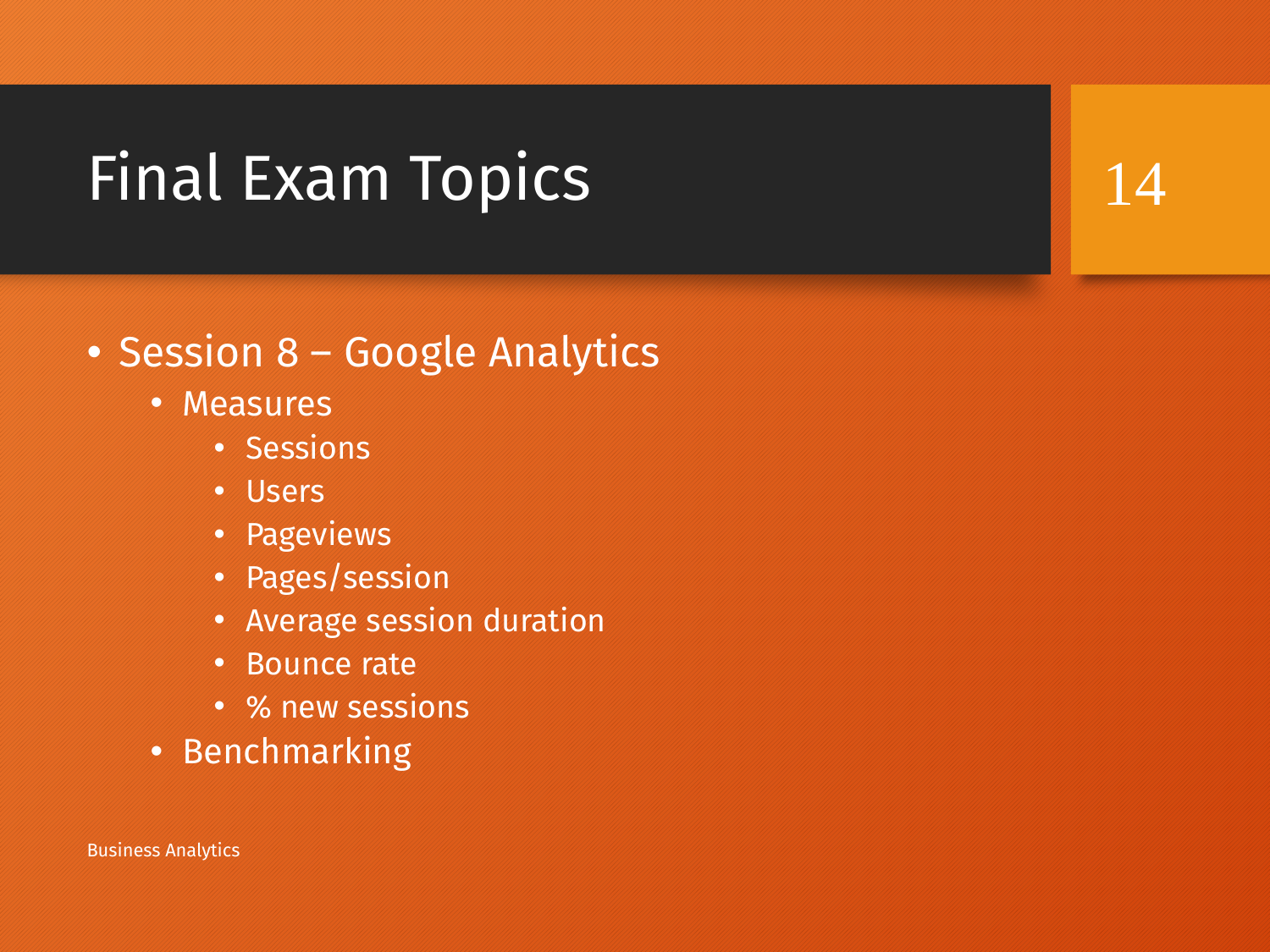

# Final Exam Topics
14
Session 8 – Google Analytics
Measures
Sessions
Users
Pageviews
Pages/session
Average session duration
Bounce rate
% new sessions
Benchmarking
Business Analytics